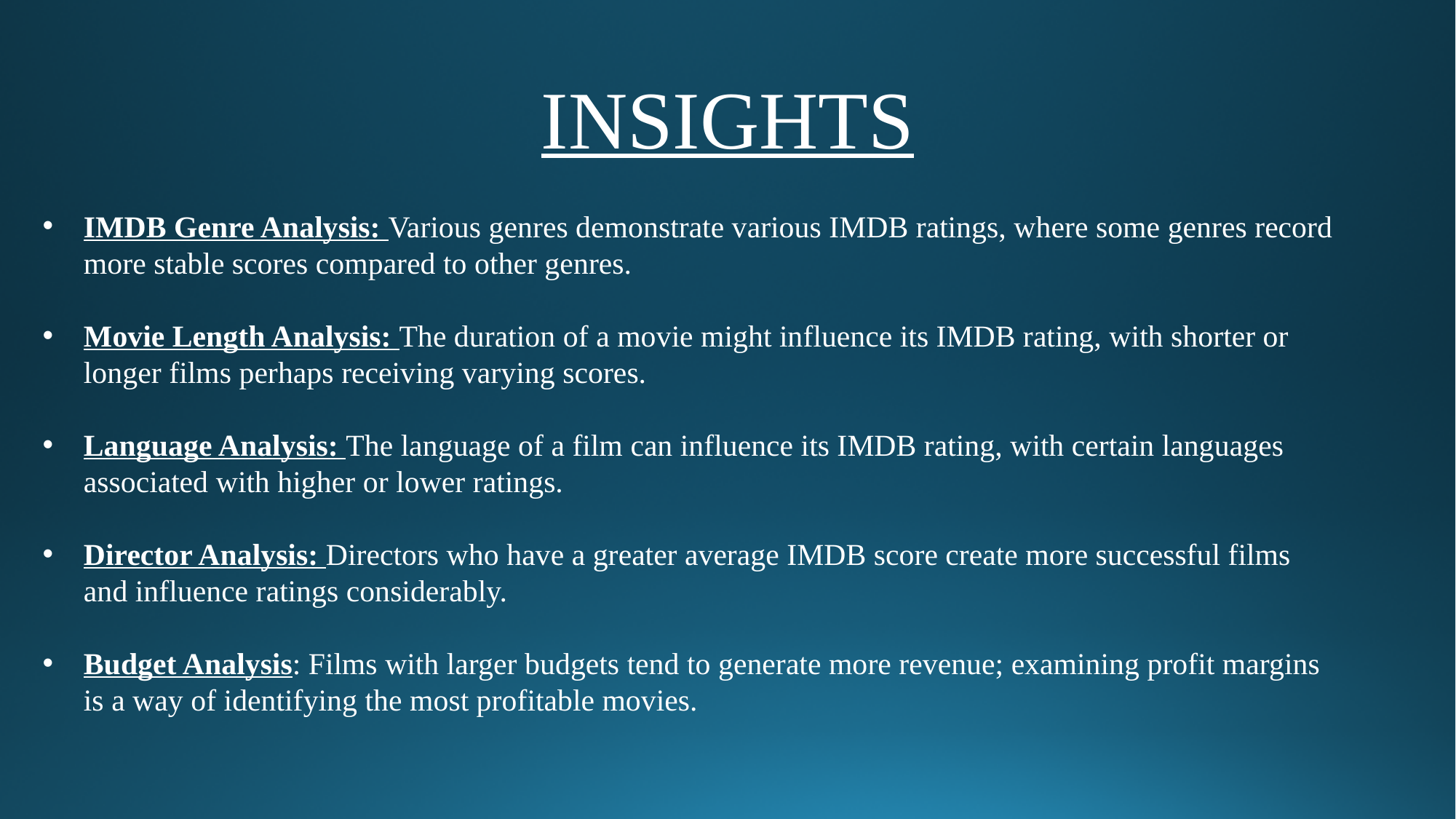

# INSIGHTS
IMDB Genre Analysis: Various genres demonstrate various IMDB ratings, where some genres record more stable scores compared to other genres.

Movie Length Analysis: The duration of a movie might influence its IMDB rating, with shorter or longer films perhaps receiving varying scores.

Language Analysis: The language of a film can influence its IMDB rating, with certain languages associated with higher or lower ratings.

Director Analysis: Directors who have a greater average IMDB score create more successful films and influence ratings considerably.

Budget Analysis: Films with larger budgets tend to generate more revenue; examining profit margins is a way of identifying the most profitable movies.